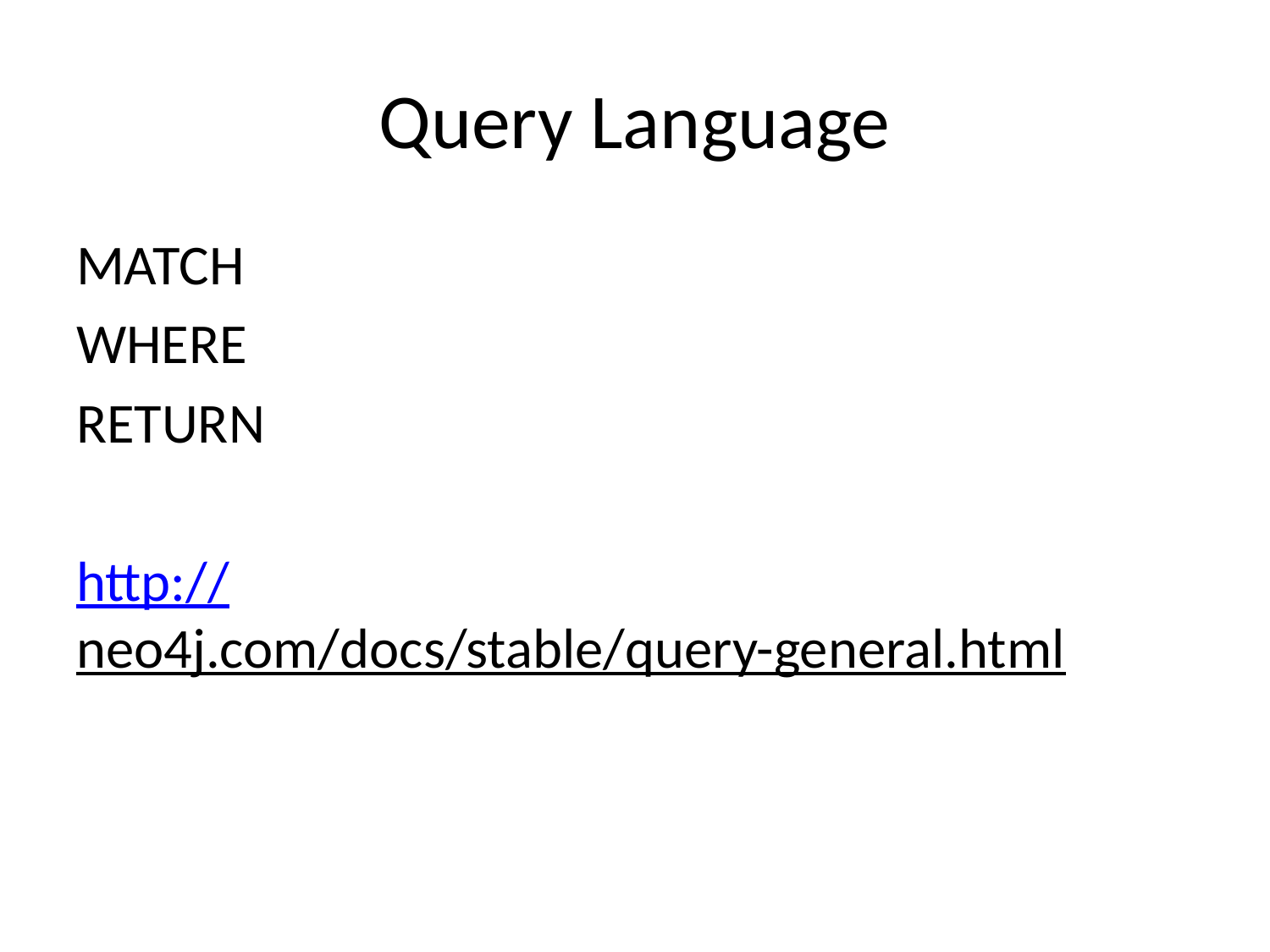

# Query Language
MATCH
WHERE
RETURN

http://neo4j.com/docs/stable/query-general.html